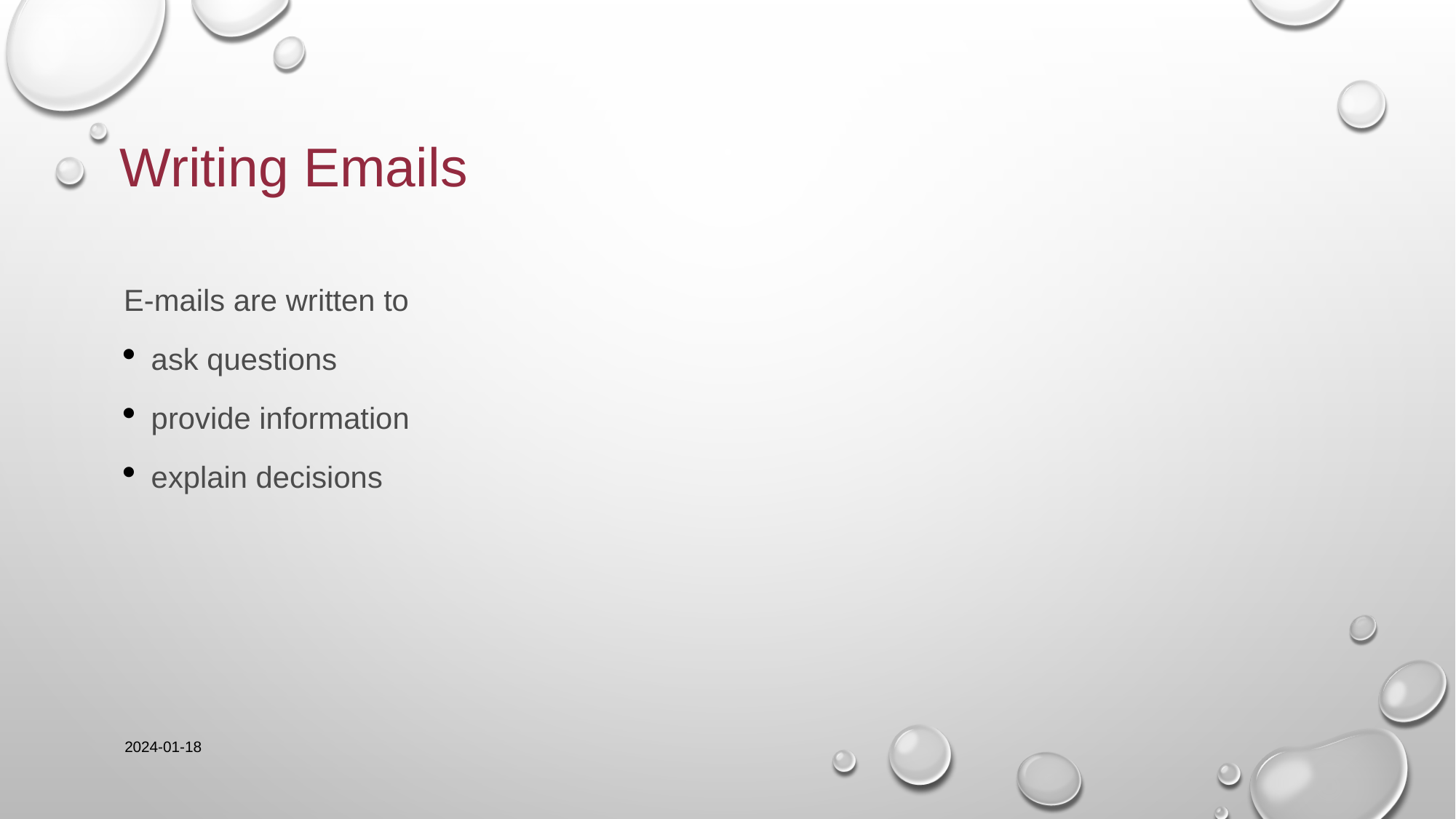

# Writing Emails
E-mails are written to
ask questions
provide information
explain decisions

2024-01-18